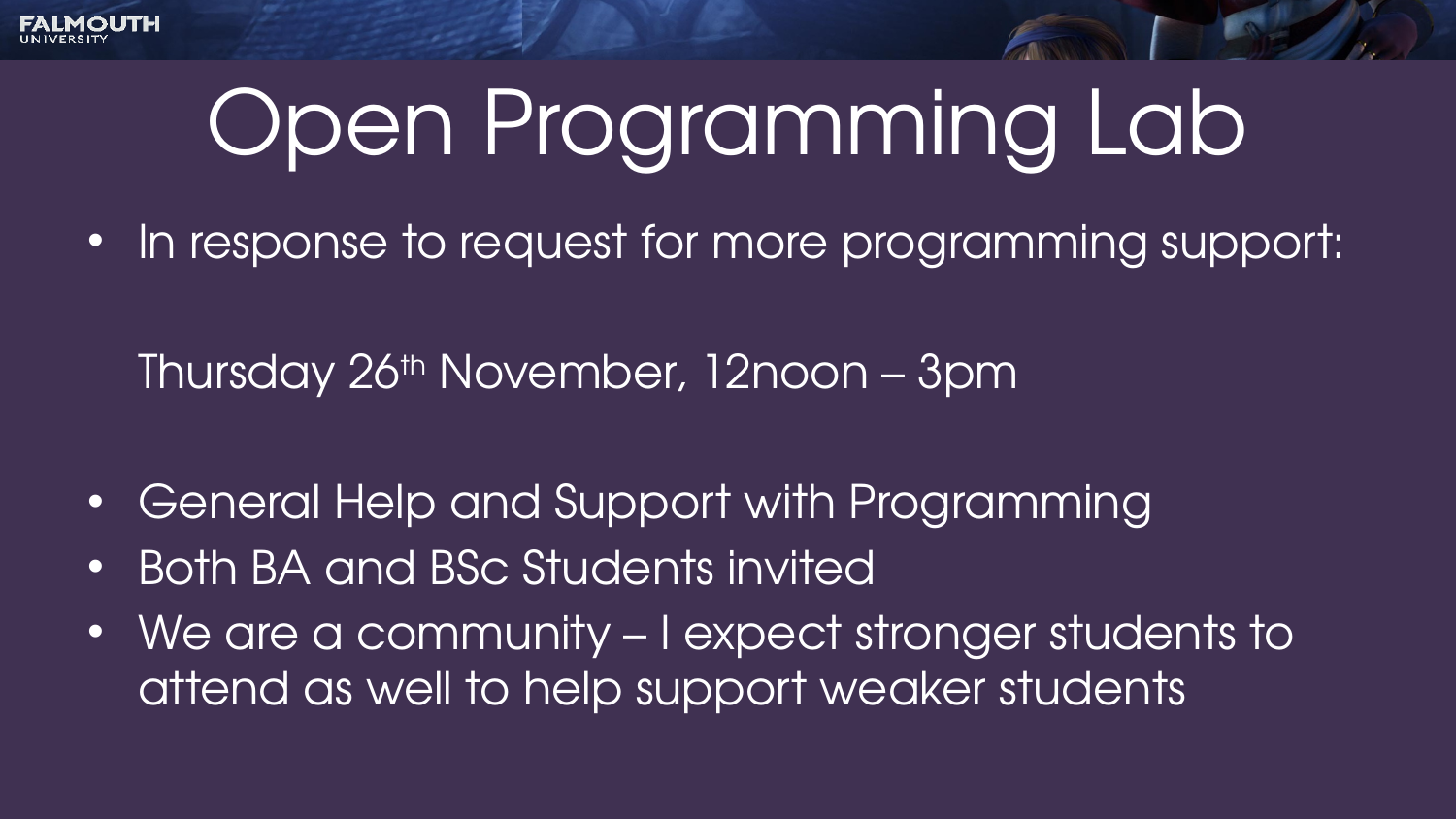

# Open Programming Lab
In response to request for more programming support:

		Thursday 26th November, 12noon – 3pm

General Help and Support with Programming
Both BA and BSc Students invited
We are a community – I expect stronger students to attend as well to help support weaker students